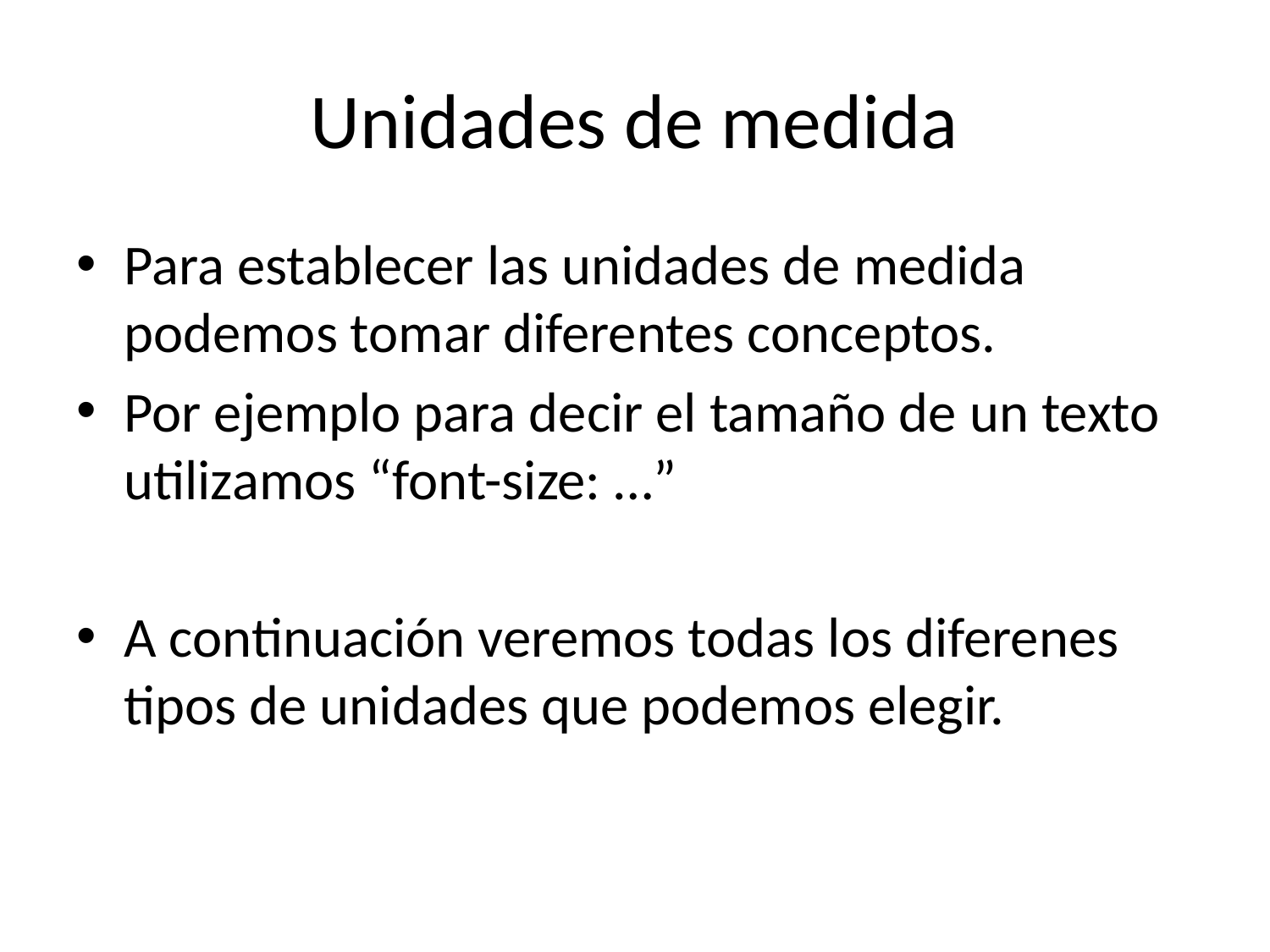

# Unidades de medida
Para establecer las unidades de medida podemos tomar diferentes conceptos.
Por ejemplo para decir el tamaño de un texto utilizamos “font-size: …”

A continuación veremos todas los diferenes tipos de unidades que podemos elegir.